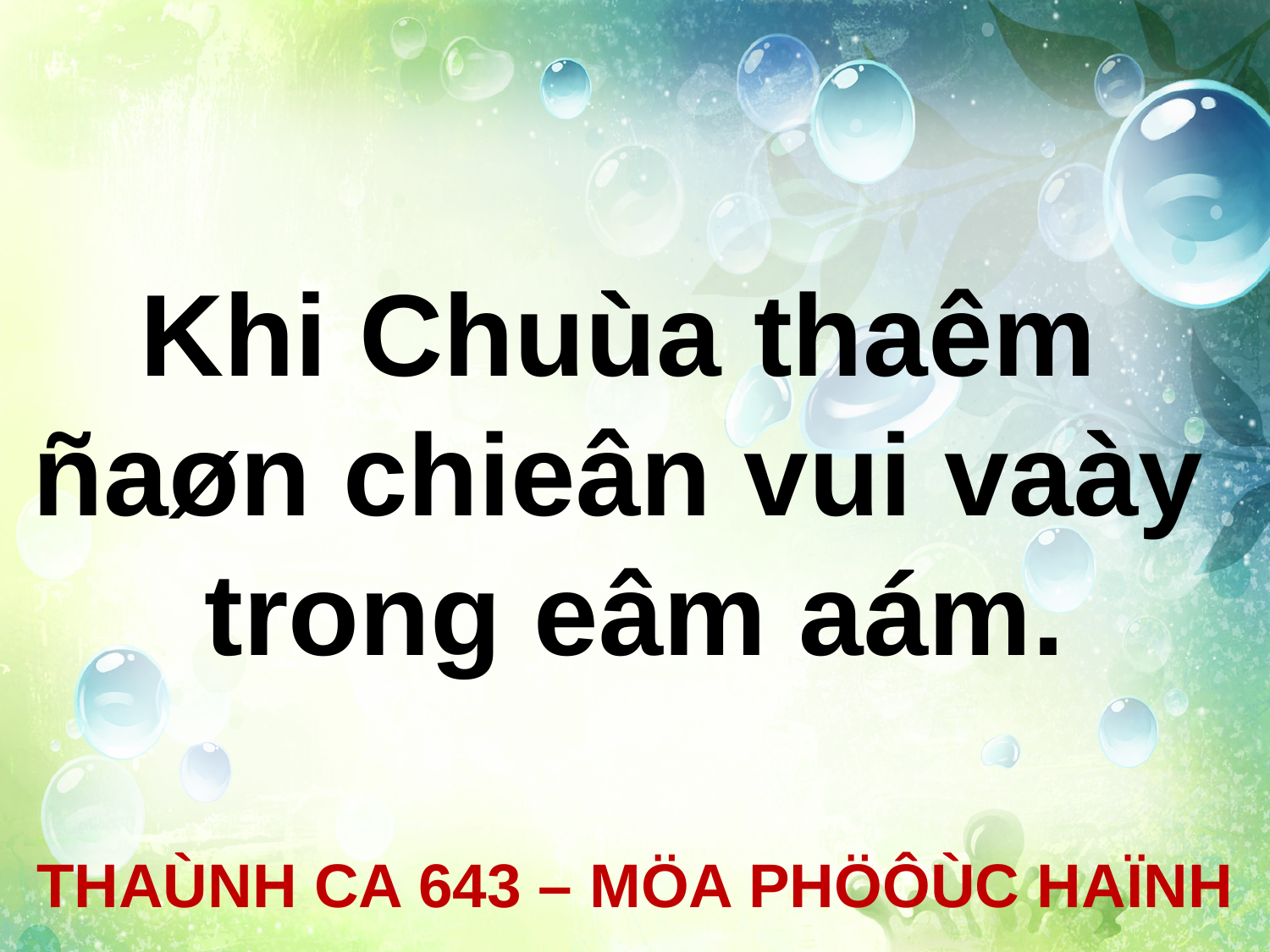

Khi Chuùa thaêm
ñaøn chieân vui vaày
trong eâm aám.
THAÙNH CA 643 – MÖA PHÖÔÙC HAÏNH